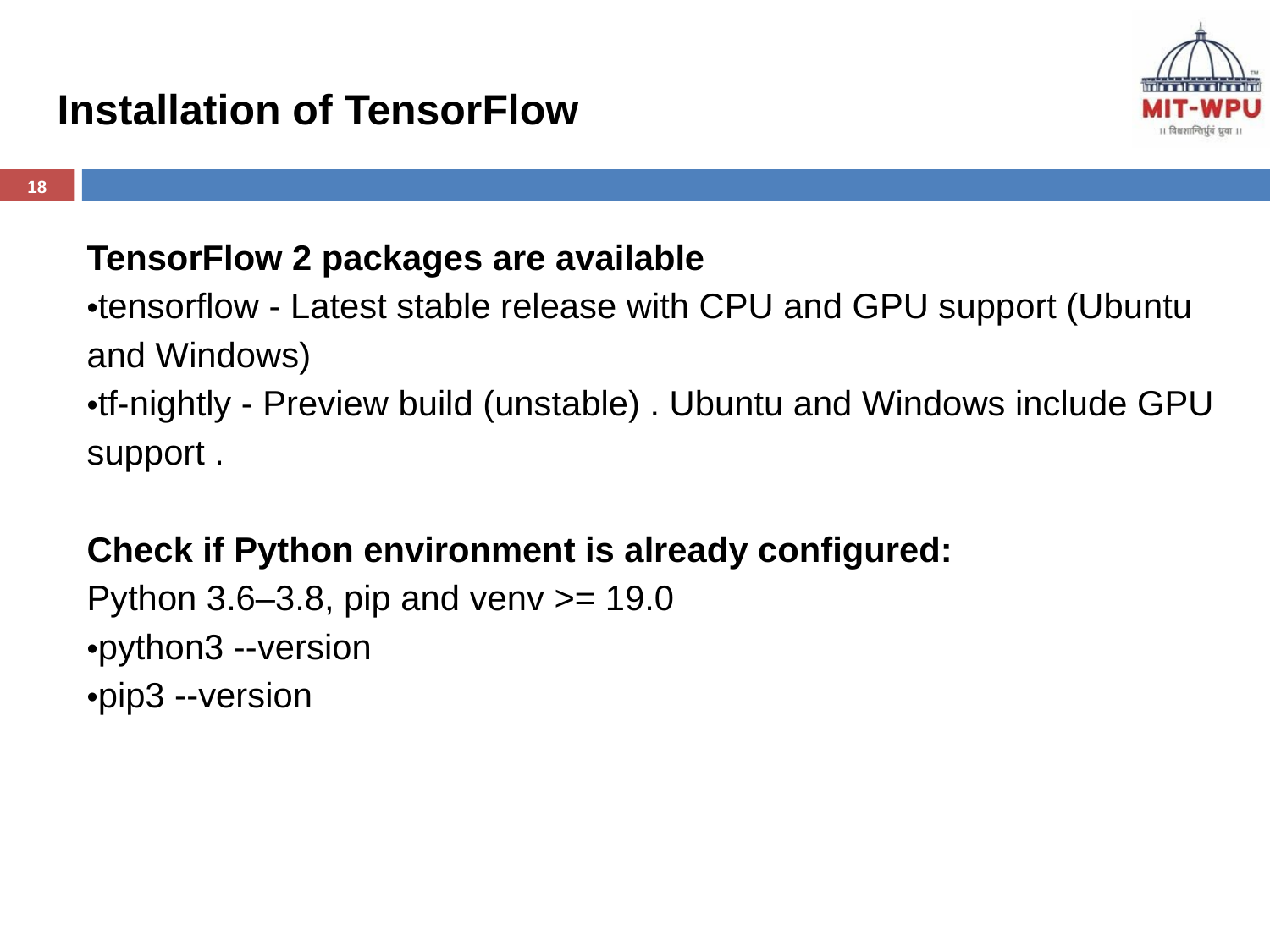

Installation of TensorFlow
18
TensorFlow 2 packages are available
•tensorflow - Latest stable release with CPU and GPU support (Ubuntu and Windows)
•tf-nightly - Preview build (unstable) . Ubuntu and Windows include GPU support .

Check if Python environment is already configured:
Python 3.6–3.8, pip and venv >= 19.0
•python3 --version
•pip3 --version